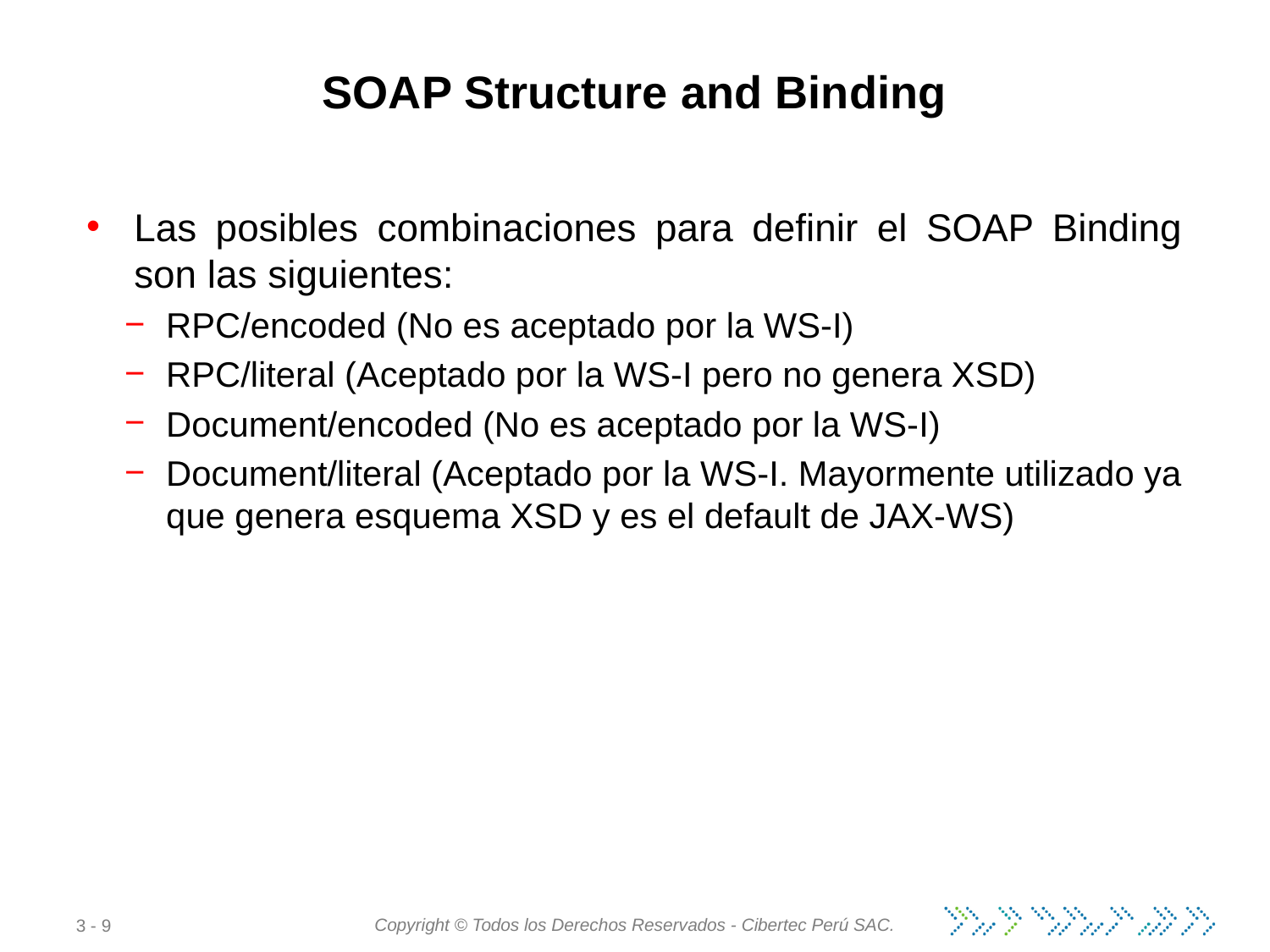

# SOAP Structure and Binding
Las posibles combinaciones para definir el SOAP Binding son las siguientes:
RPC/encoded (No es aceptado por la WS-I)
RPC/literal (Aceptado por la WS-I pero no genera XSD)
Document/encoded (No es aceptado por la WS-I)
Document/literal (Aceptado por la WS-I. Mayormente utilizado ya que genera esquema XSD y es el default de JAX-WS)